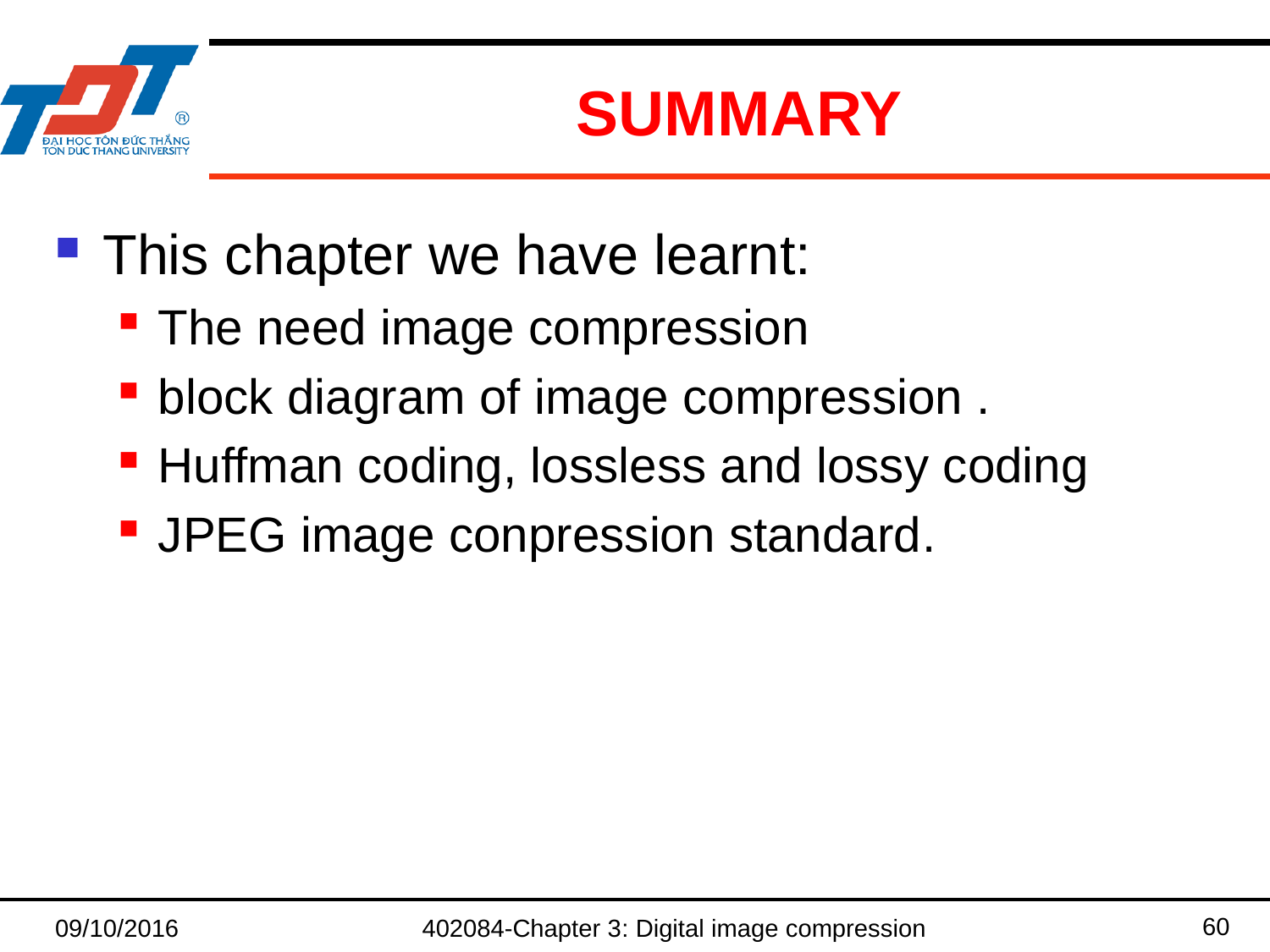

# SUMMARY
This chapter we have learnt:
The need image compression
block diagram of image compression .
Huffman coding, lossless and lossy coding
JPEG image conpression standard.

60
09/10/2016
402084-Chapter 3: Digital image compression